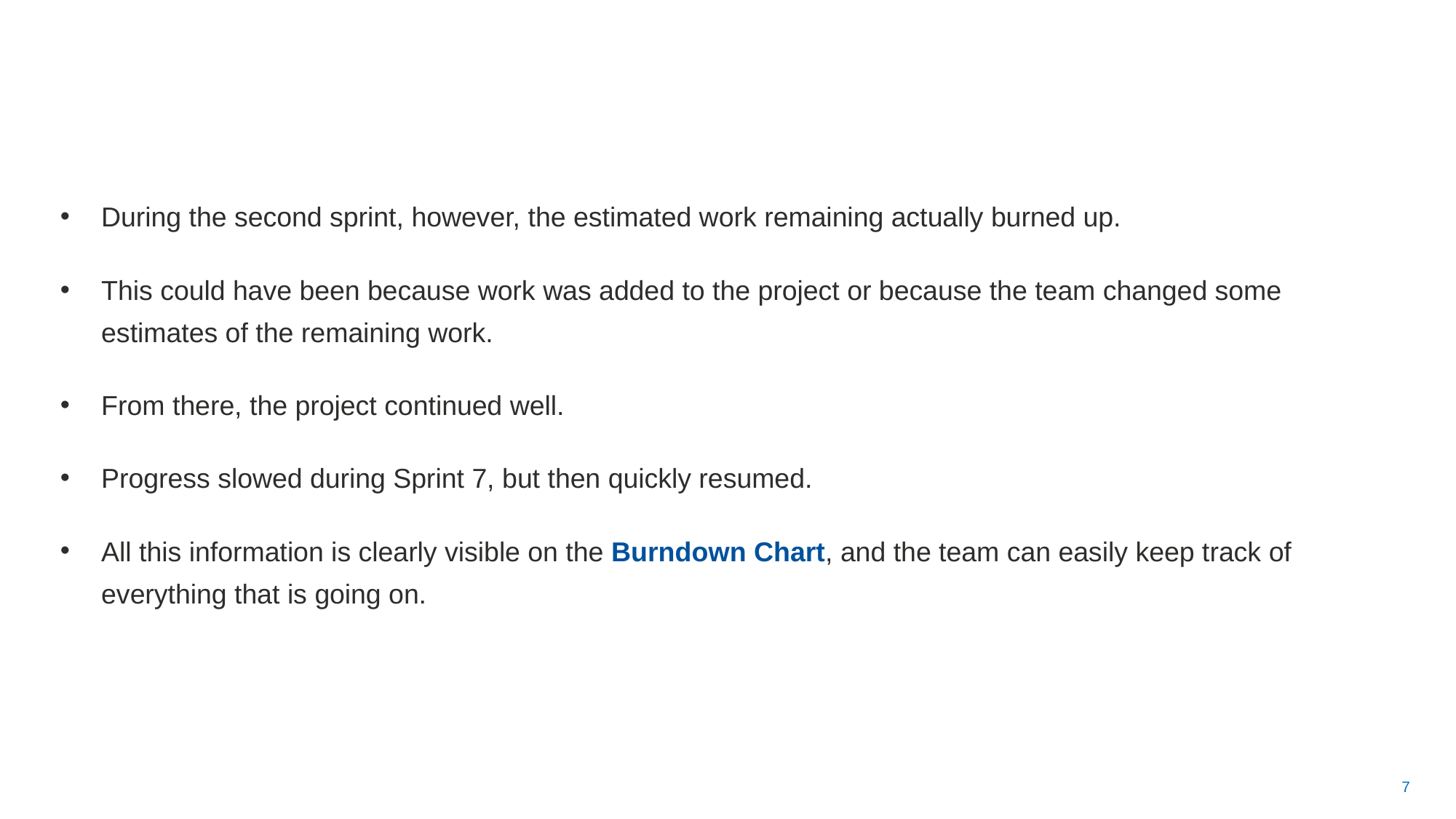

#
During the second sprint, however, the estimated work remaining actually burned up.
This could have been because work was added to the project or because the team changed some estimates of the remaining work.
From there, the project continued well.
Progress slowed during Sprint 7, but then quickly resumed.
All this information is clearly visible on the Burndown Chart, and the team can easily keep track of everything that is going on.